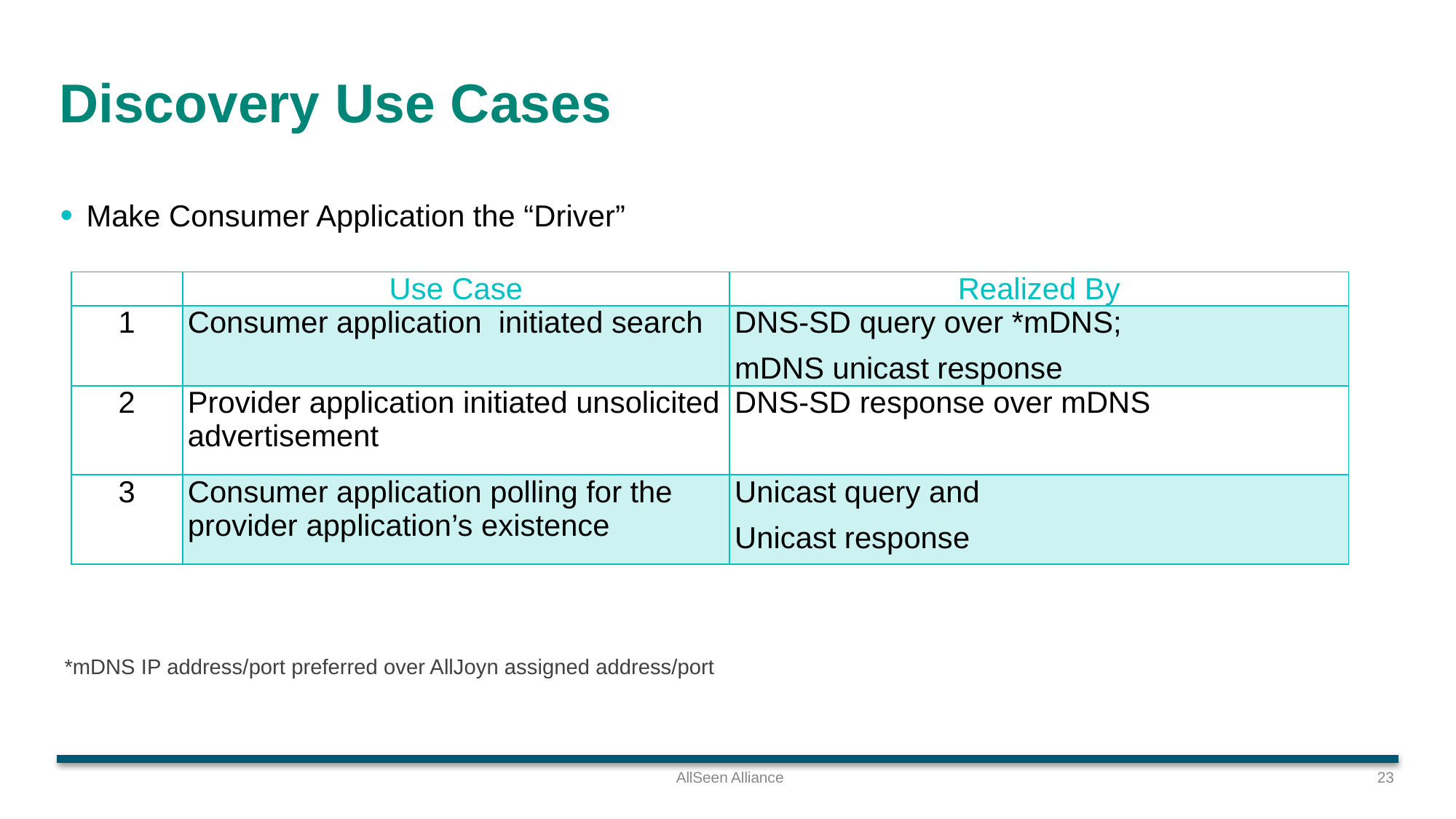

# Discovery Use Cases
Make Consumer Application the “Driver”
|  | Use Case | Realized By |
| --- | --- | --- |
| 1 | Consumer application initiated search | DNS-SD query over \*mDNS; mDNS unicast response |
| 2 | Provider application initiated unsolicited advertisement | DNS-SD response over mDNS |
| 3 | Consumer application polling for the provider application’s existence | Unicast query and Unicast response |
*mDNS IP address/port preferred over AllJoyn assigned address/port